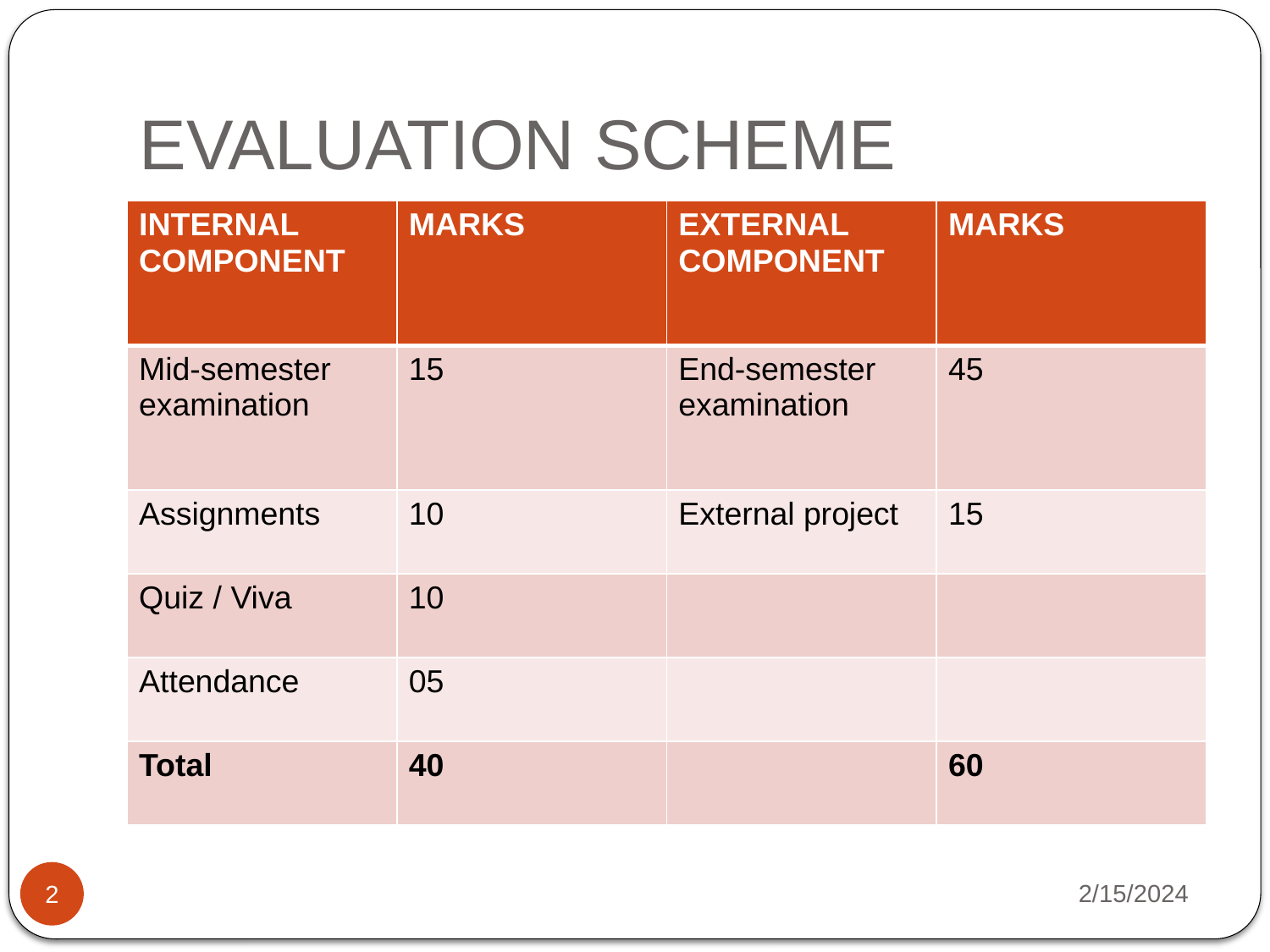

# EVALUATION SCHEME
| INTERNAL COMPONENT | MARKS | EXTERNAL COMPONENT | MARKS |
| --- | --- | --- | --- |
| Mid-semester examination | 15 | End-semester examination | 45 |
| Assignments | 10 | External project | 15 |
| Quiz / Viva | 10 |  |  |
| Attendance | 05 |  |  |
| Total | 40 |  | 60 |
2/15/2024
2